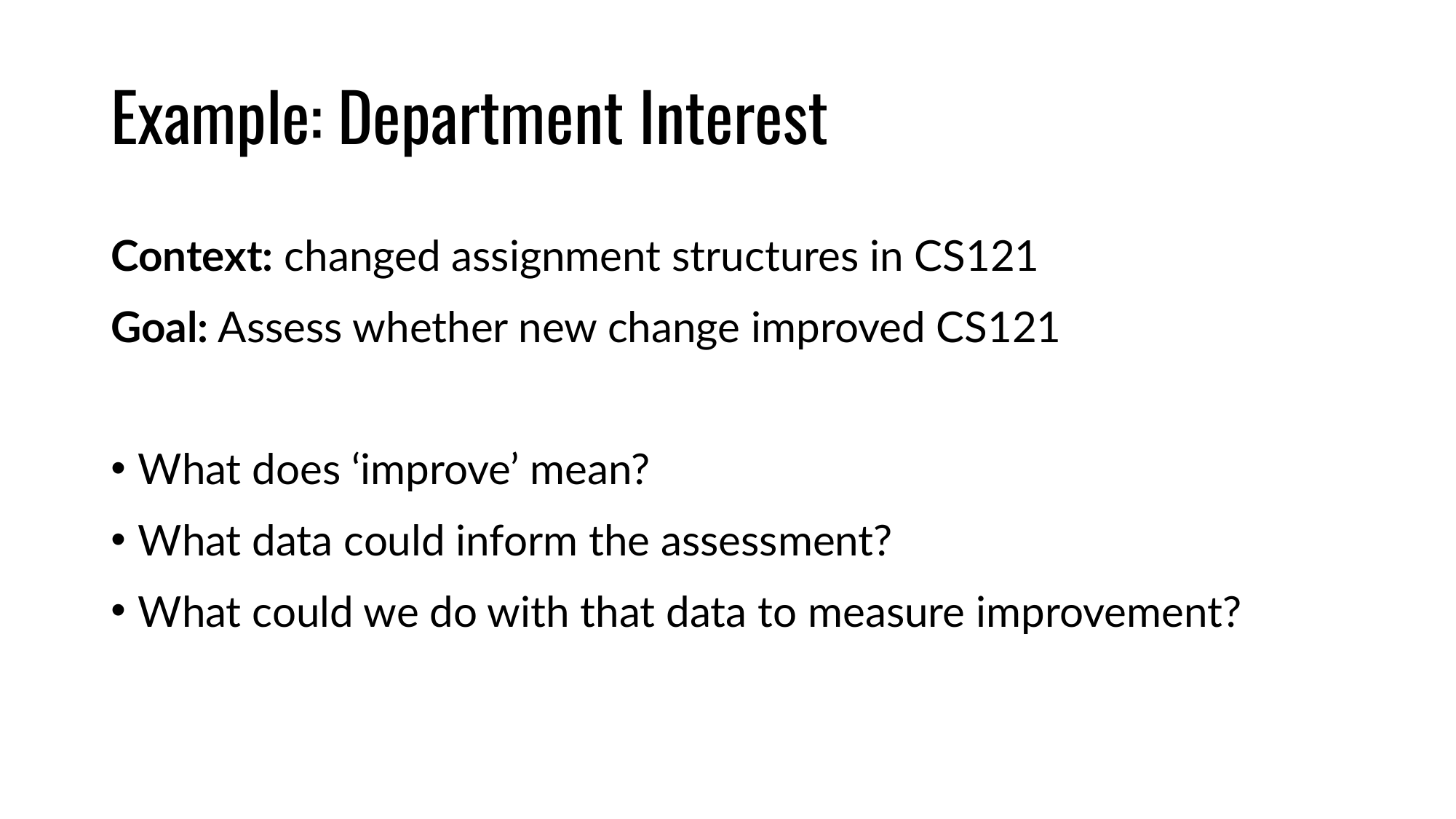

# Example: Department Interest
Context: changed assignment structures in CS121
Goal: Assess whether new change improved CS121

What does ‘improve’ mean?
What data could inform the assessment?
What could we do with that data to measure improvement?